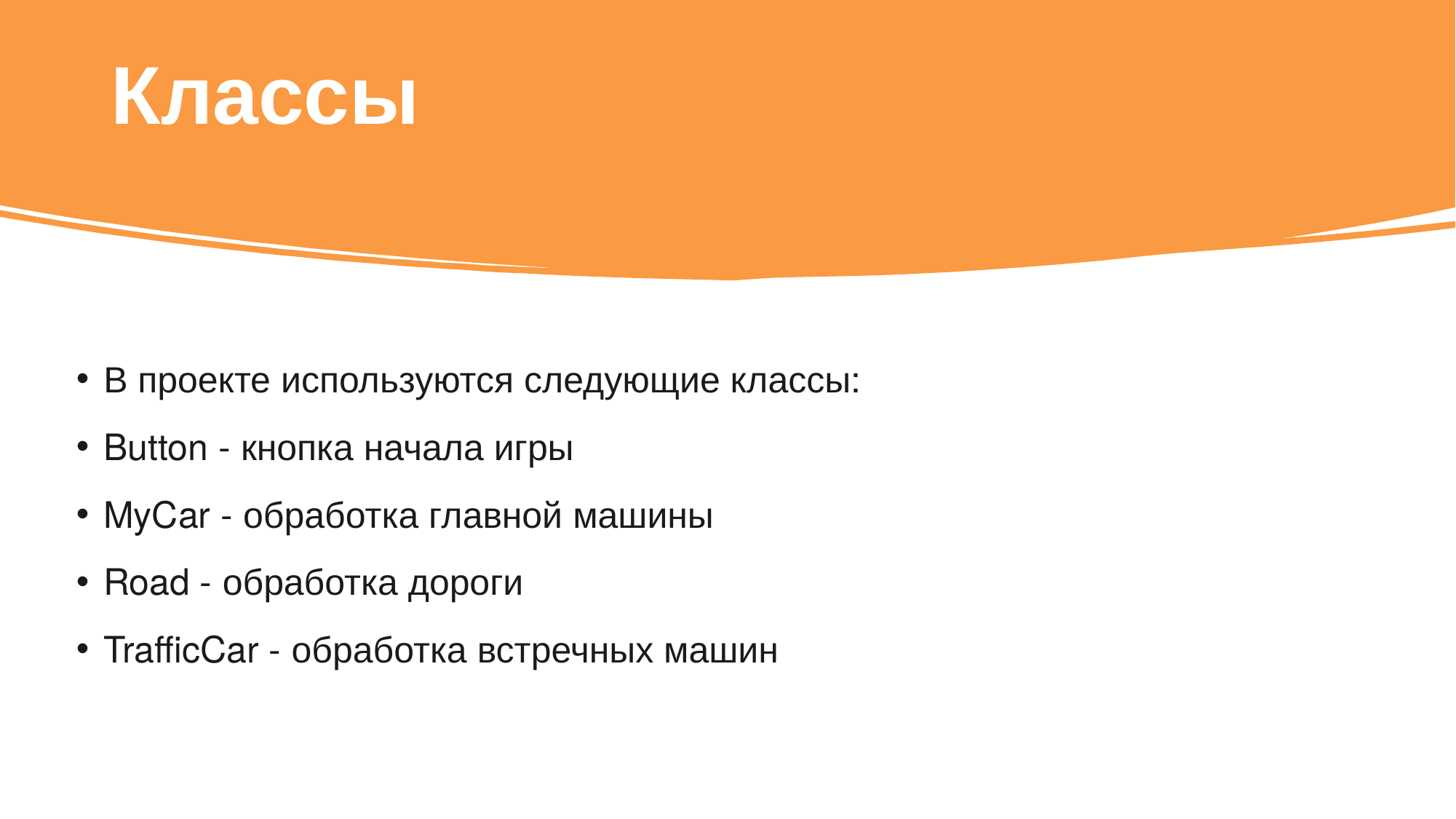

# Классы
В проекте используются следующие классы:
Button - кнопка начала игры
MyCar - обработка главной машины
Road - обработка дороги
TrafficCar - обработка встречных машин